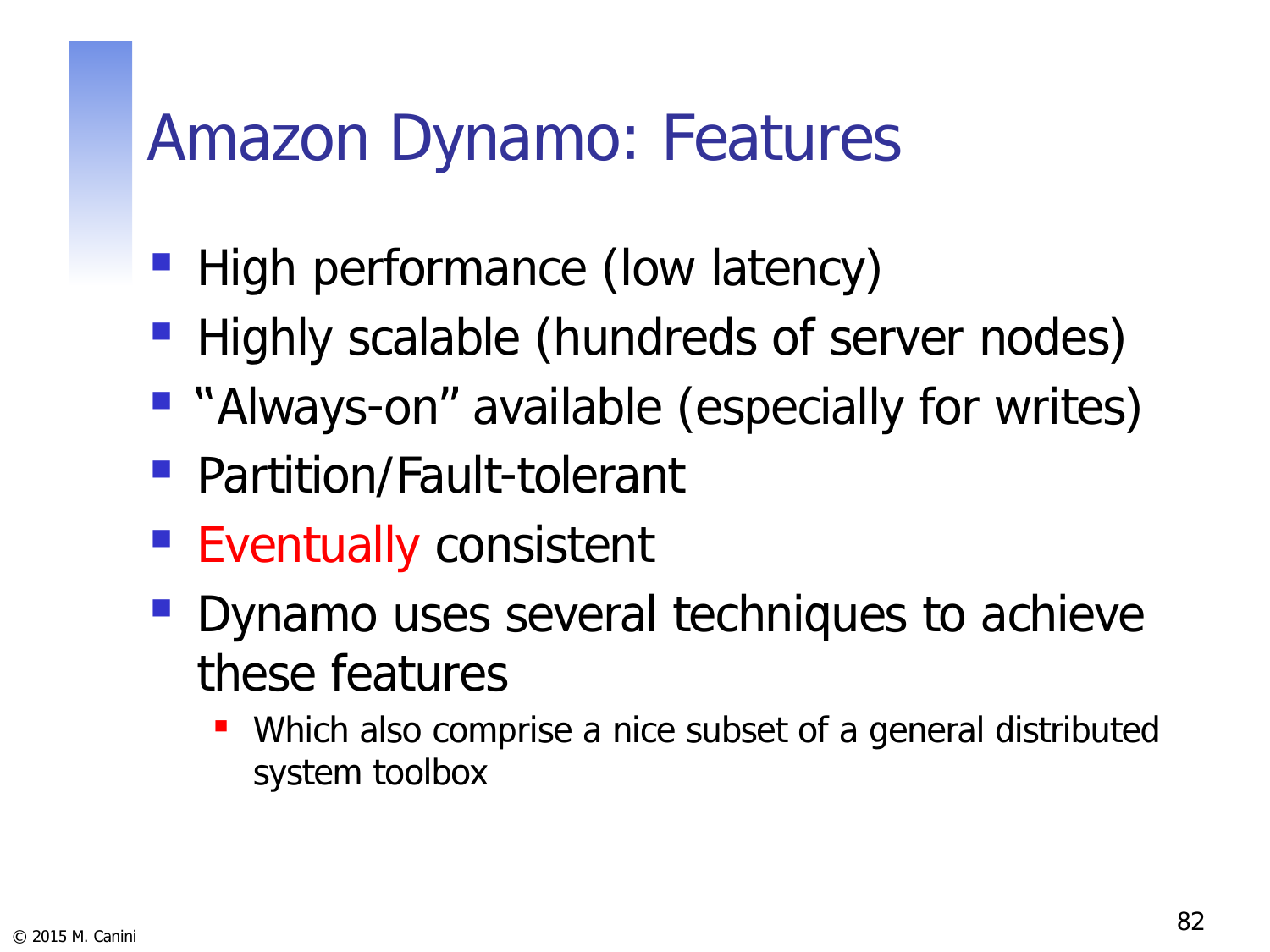

# Amazon Dynamo: Features
High performance (low latency)
Highly scalable (hundreds of server nodes)
“Always-on” available (especially for writes)
Partition/Fault-tolerant
Eventually consistent
Dynamo uses several techniques to achieve these features
Which also comprise a nice subset of a general distributed system toolbox
82